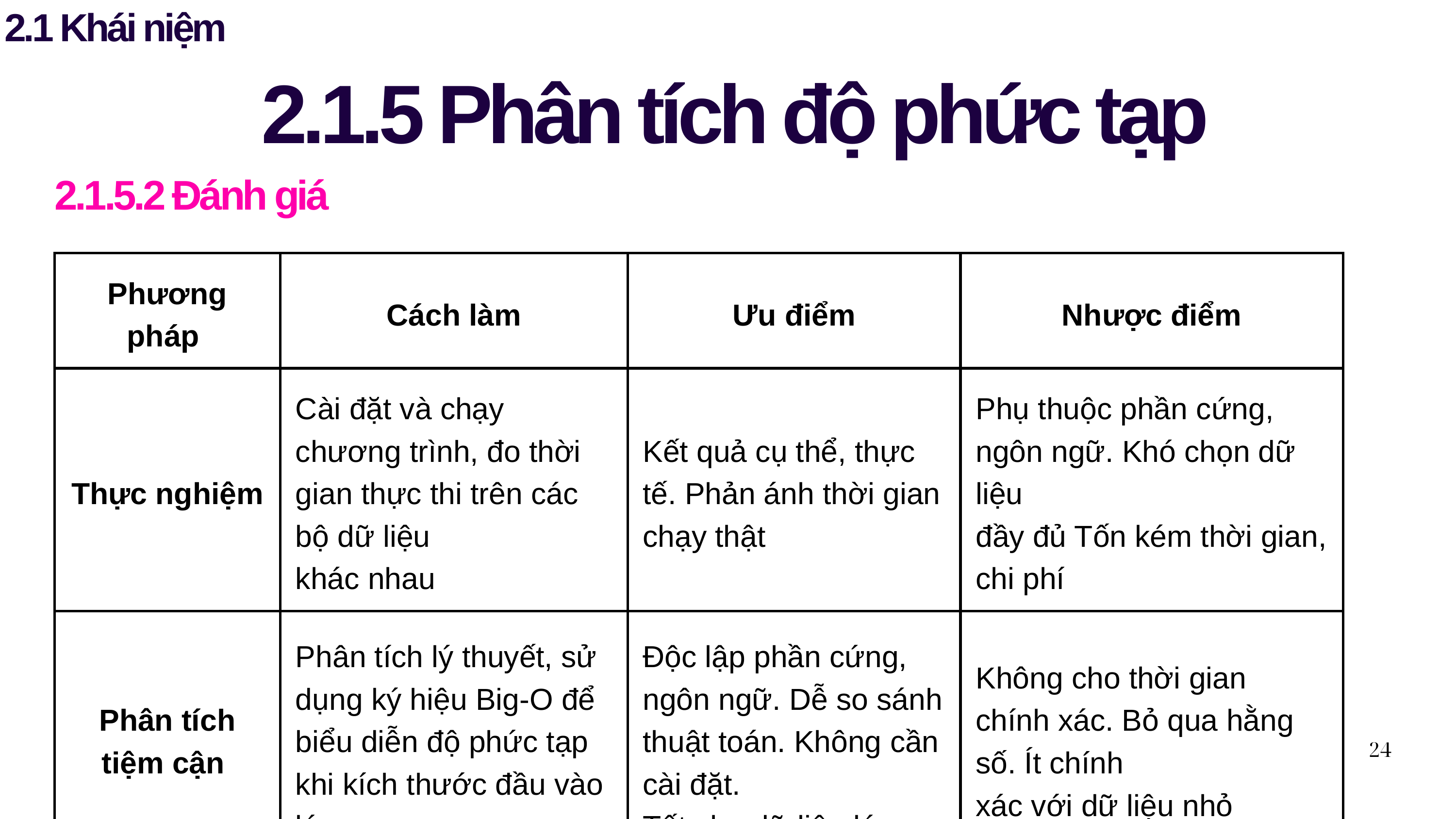

2.1 Khái niệm
2.1.5 Phân tích độ phức tạp
2.1.5.2 Đánh giá
| Phương pháp | Cách làm | Ưu điểm | Nhược điểm |
| --- | --- | --- | --- |
| Thực nghiệm | Cài đặt và chạy chương trình, đo thời gian thực thi trên các bộ dữ liệu khác nhau | Kết quả cụ thể, thực tế. Phản ánh thời gian chạy thật | Phụ thuộc phần cứng, ngôn ngữ. Khó chọn dữ liệu đầy đủ Tốn kém thời gian, chi phí |
| Phân tích tiệm cận | Phân tích lý thuyết, sử dụng ký hiệu Big-O để biểu diễn độ phức tạp khi kích thước đầu vào lớn | Độc lập phần cứng, ngôn ngữ. Dễ so sánh thuật toán. Không cần cài đặt. Tốt cho dữ liệu lớn | Không cho thời gian chính xác. Bỏ qua hằng số. Ít chính xác với dữ liệu nhỏ |
24